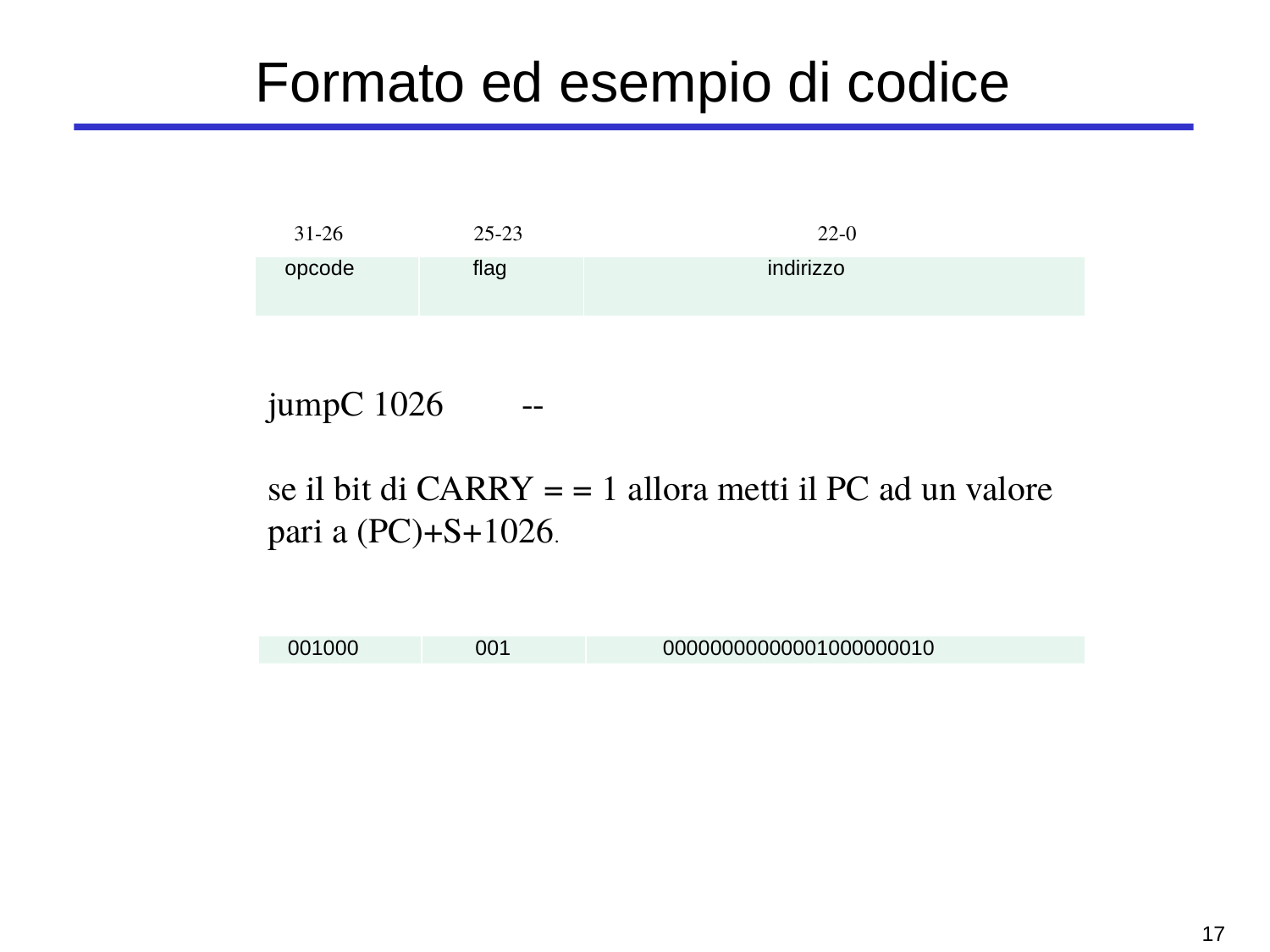

# Formato ed esempio di codice
     31-26	               25-23	                                22-0

| opcode | flag | indirizzo |
| --- | --- | --- |
jumpC 1026	--

se il bit di CARRY = = 1 allora metti il PC ad un valore pari a (PC)+S+1026.

| 001000 | 001 | 00000000000001000000010 |
| --- | --- | --- |

17